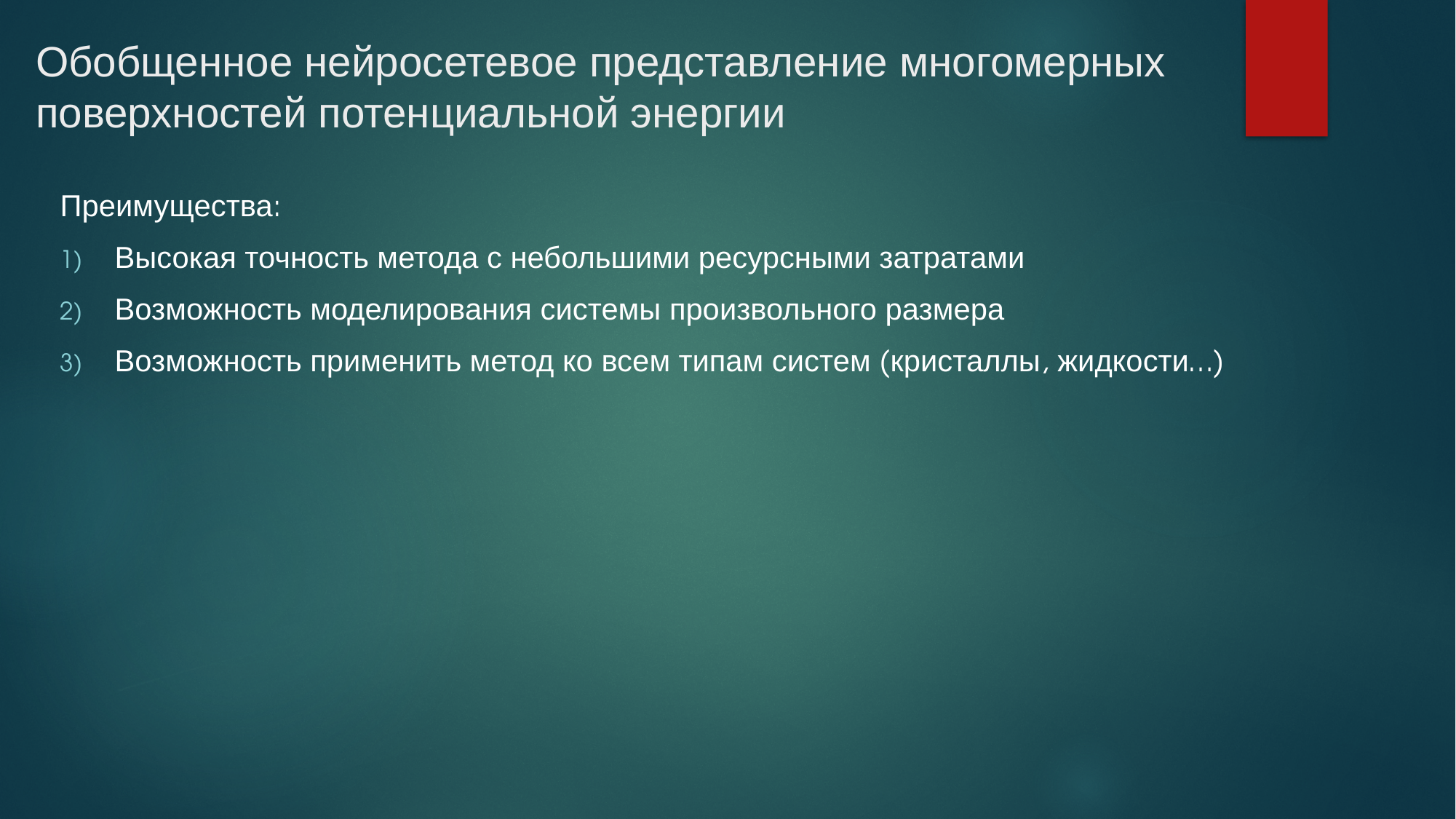

# Обобщенное нейросетевое представление многомерных поверхностей потенциальной энергии
Преимущества:
Высокая точность метода с небольшими ресурсными затратами
Возможность моделирования системы произвольного размера
Возможность применить метод ко всем типам систем (кристаллы, жидкости…)